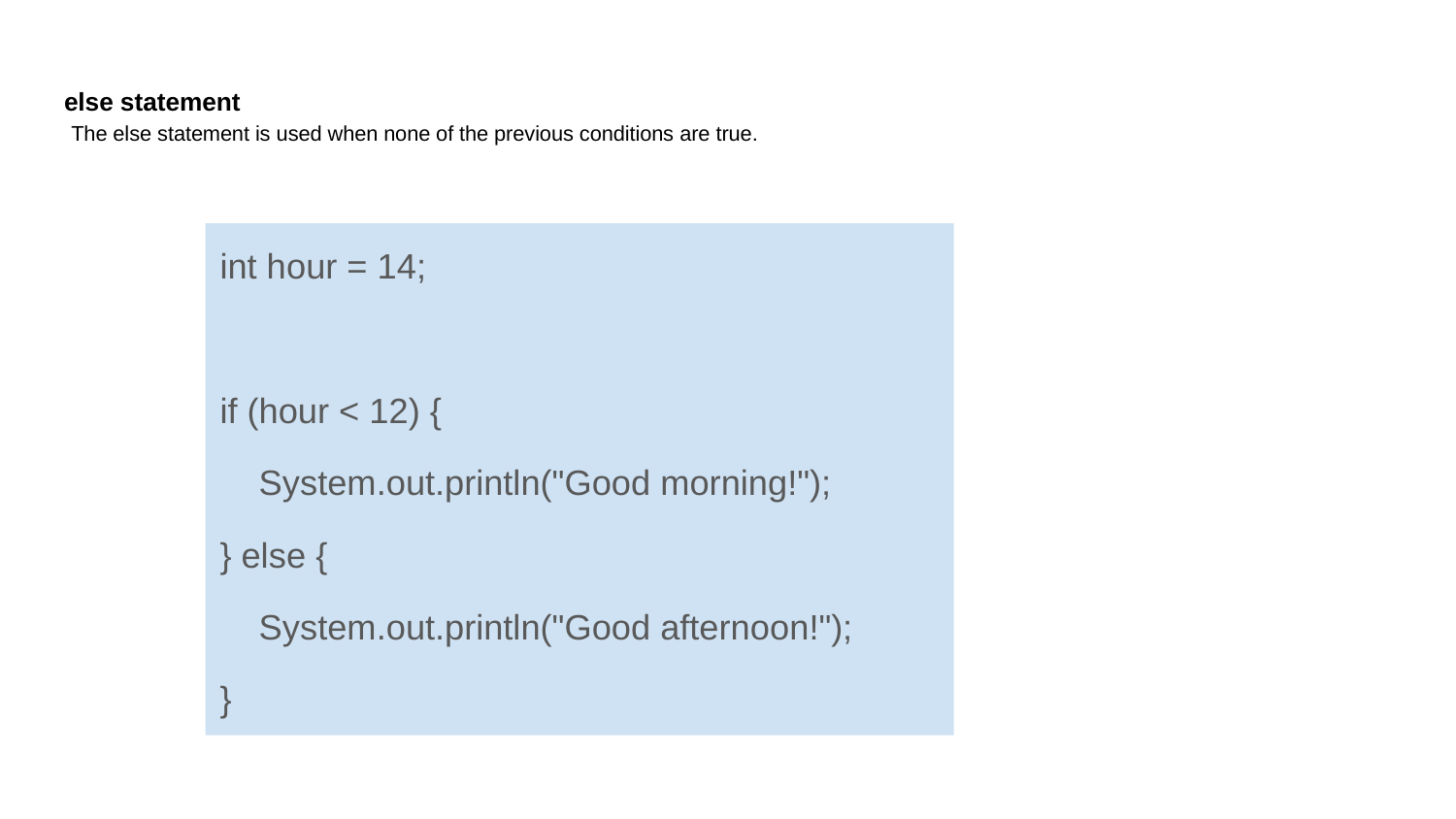

# else statement
 The else statement is used when none of the previous conditions are true.

int hour = 14;

if (hour < 12) {
    System.out.println("Good morning!");
} else {
    System.out.println("Good afternoon!");
}